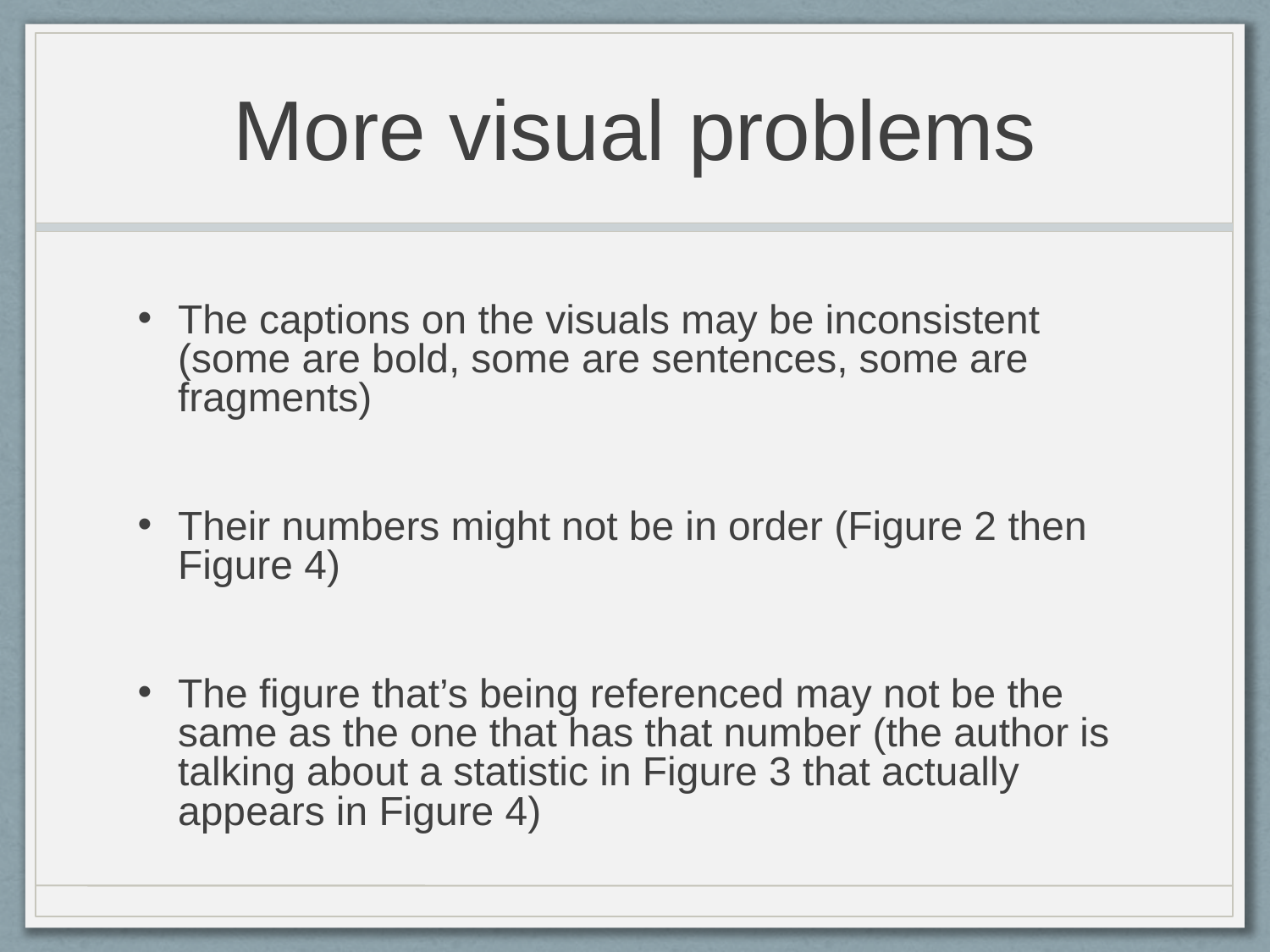

# More visual problems
The captions on the visuals may be inconsistent (some are bold, some are sentences, some are fragments)

Their numbers might not be in order (Figure 2 then Figure 4)

The figure that’s being referenced may not be the same as the one that has that number (the author is talking about a statistic in Figure 3 that actually appears in Figure 4)